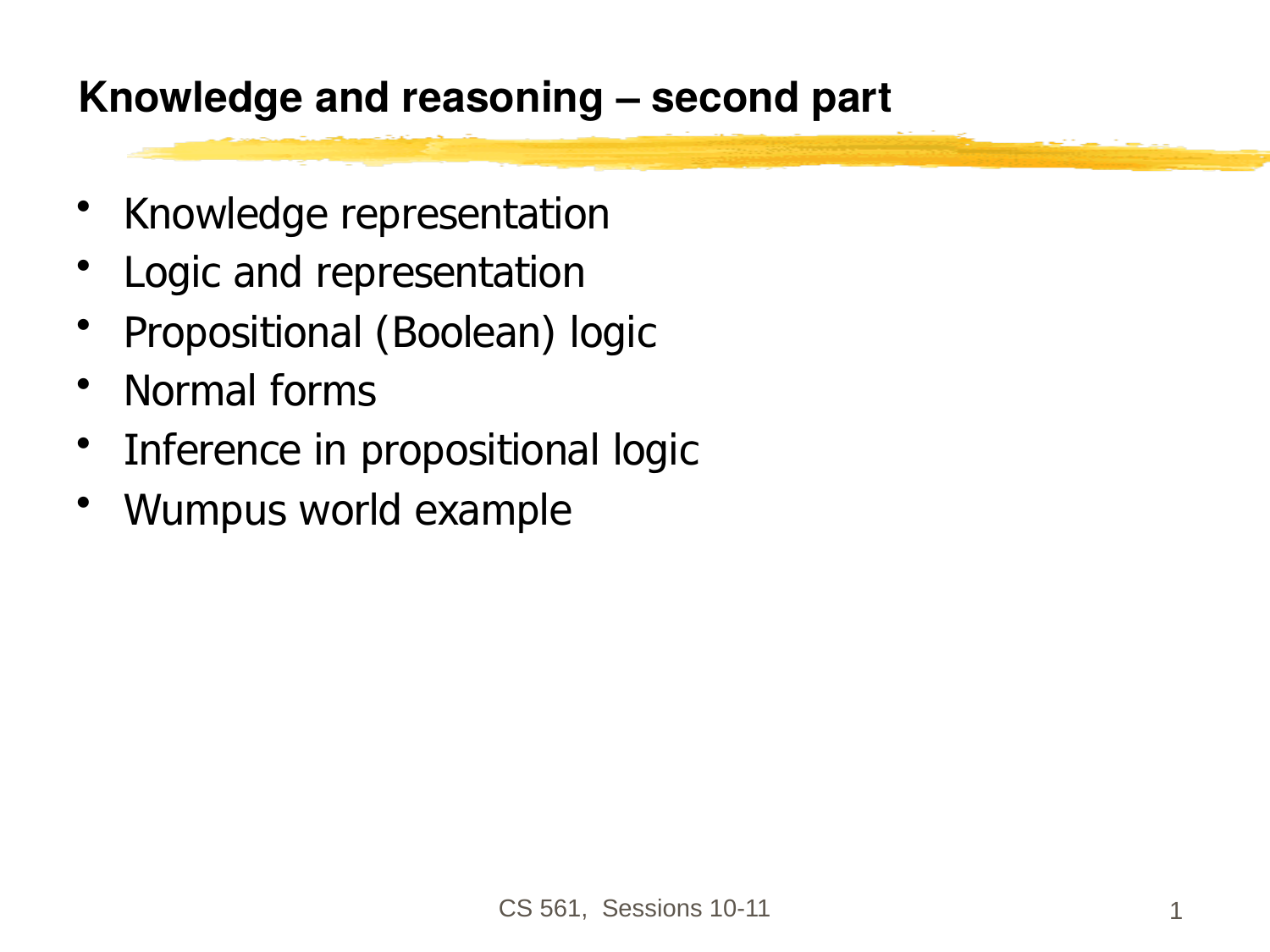

# Knowledge and reasoning – second part
Knowledge representation
Logic and representation
Propositional (Boolean) logic
Normal forms
Inference in propositional logic
Wumpus world example

CS 561,  Sessions 10-11
1